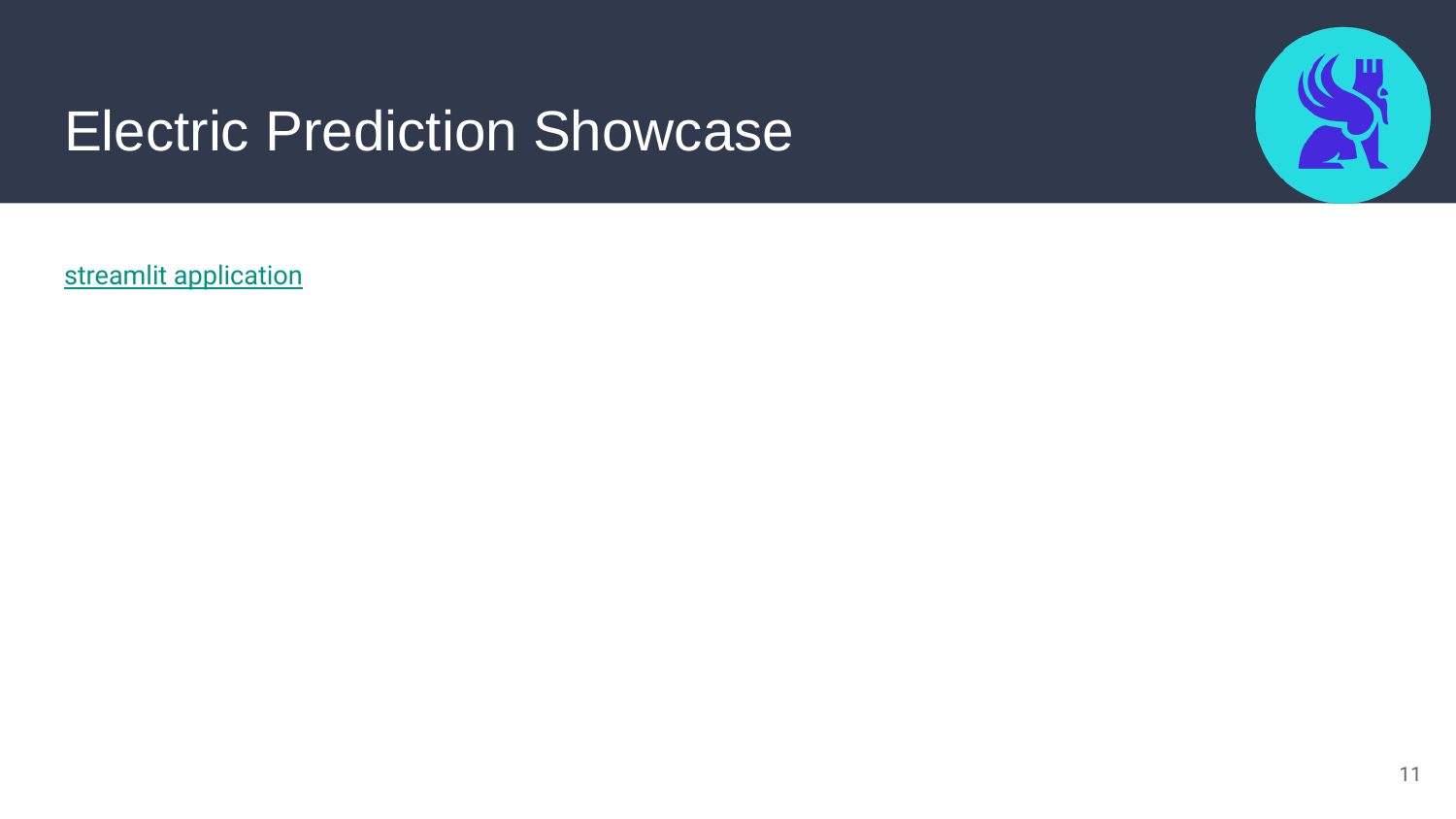

# Electric Prediction Showcase
streamlit application
11